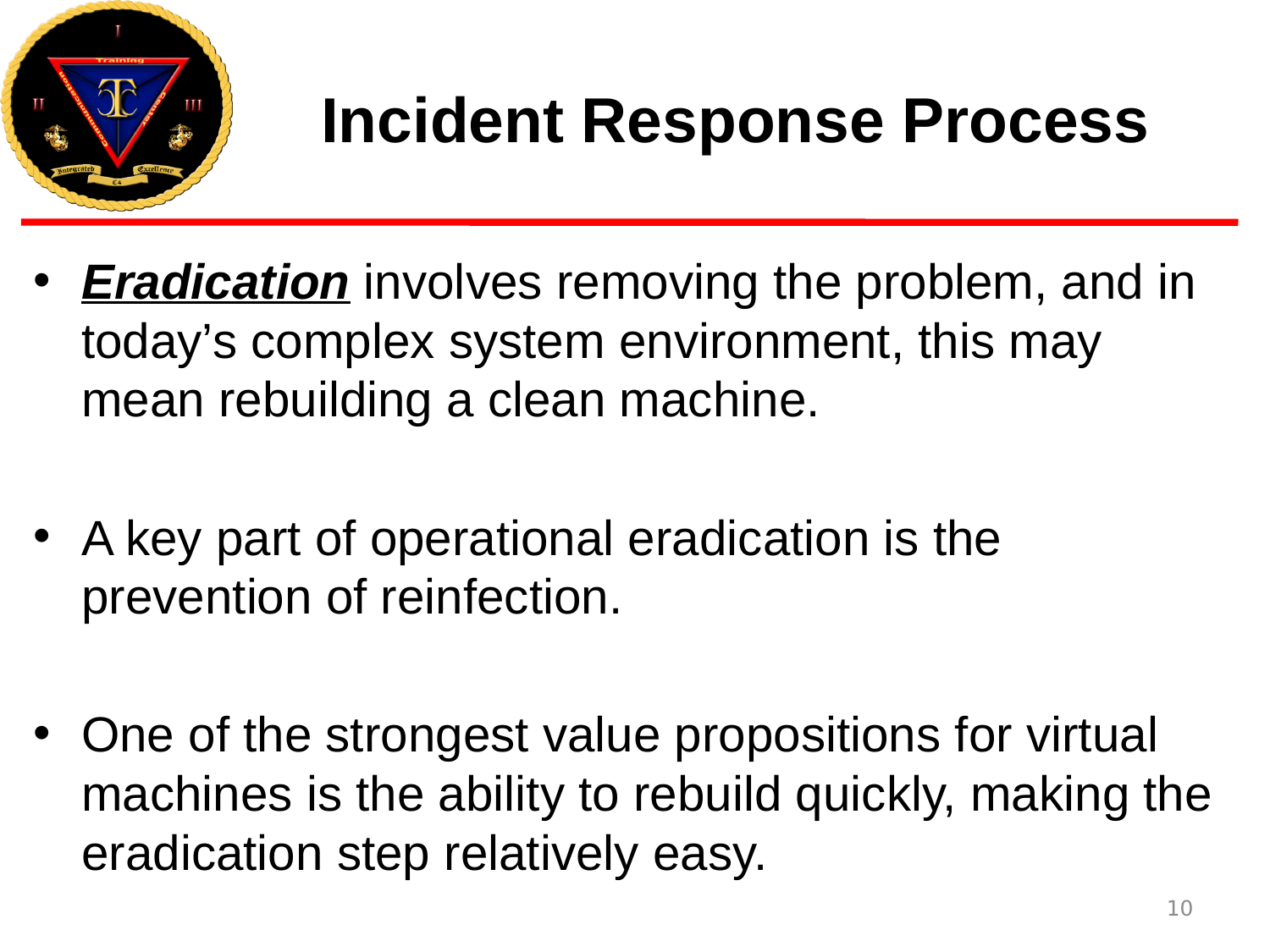

# Incident Response Process
Eradication involves removing the problem, and in today’s complex system environment, this may mean rebuilding a clean machine.

A key part of operational eradication is the prevention of reinfection.

One of the strongest value propositions for virtual machines is the ability to rebuild quickly, making the eradication step relatively easy.
10